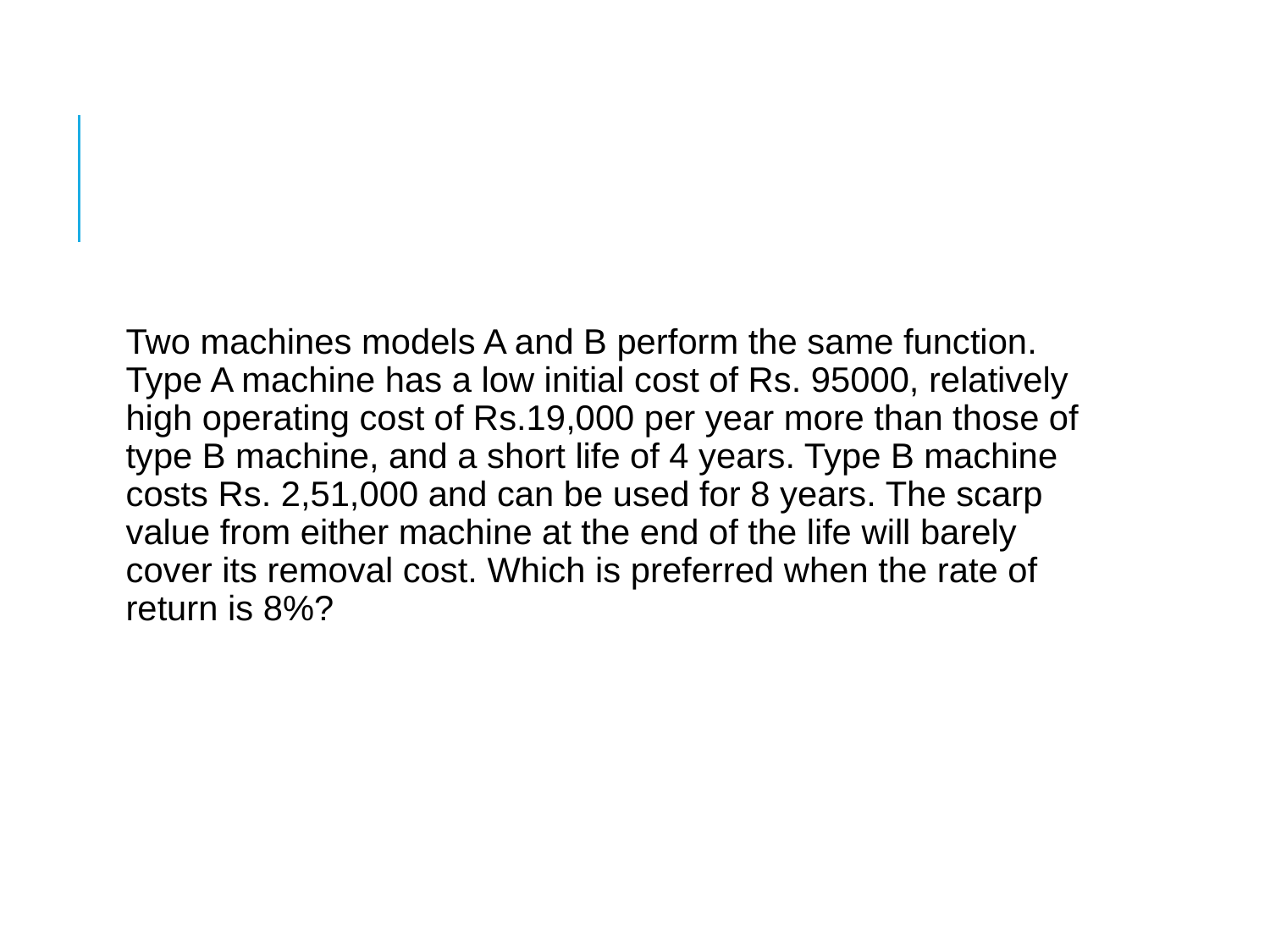

#
Two machines models A and B perform the same function. Type A machine has a low initial cost of Rs. 95000, relatively high operating cost of Rs.19,000 per year more than those of type B machine, and a short life of 4 years. Type B machine costs Rs. 2,51,000 and can be used for 8 years. The scarp value from either machine at the end of the life will barely cover its removal cost. Which is preferred when the rate of return is 8%?